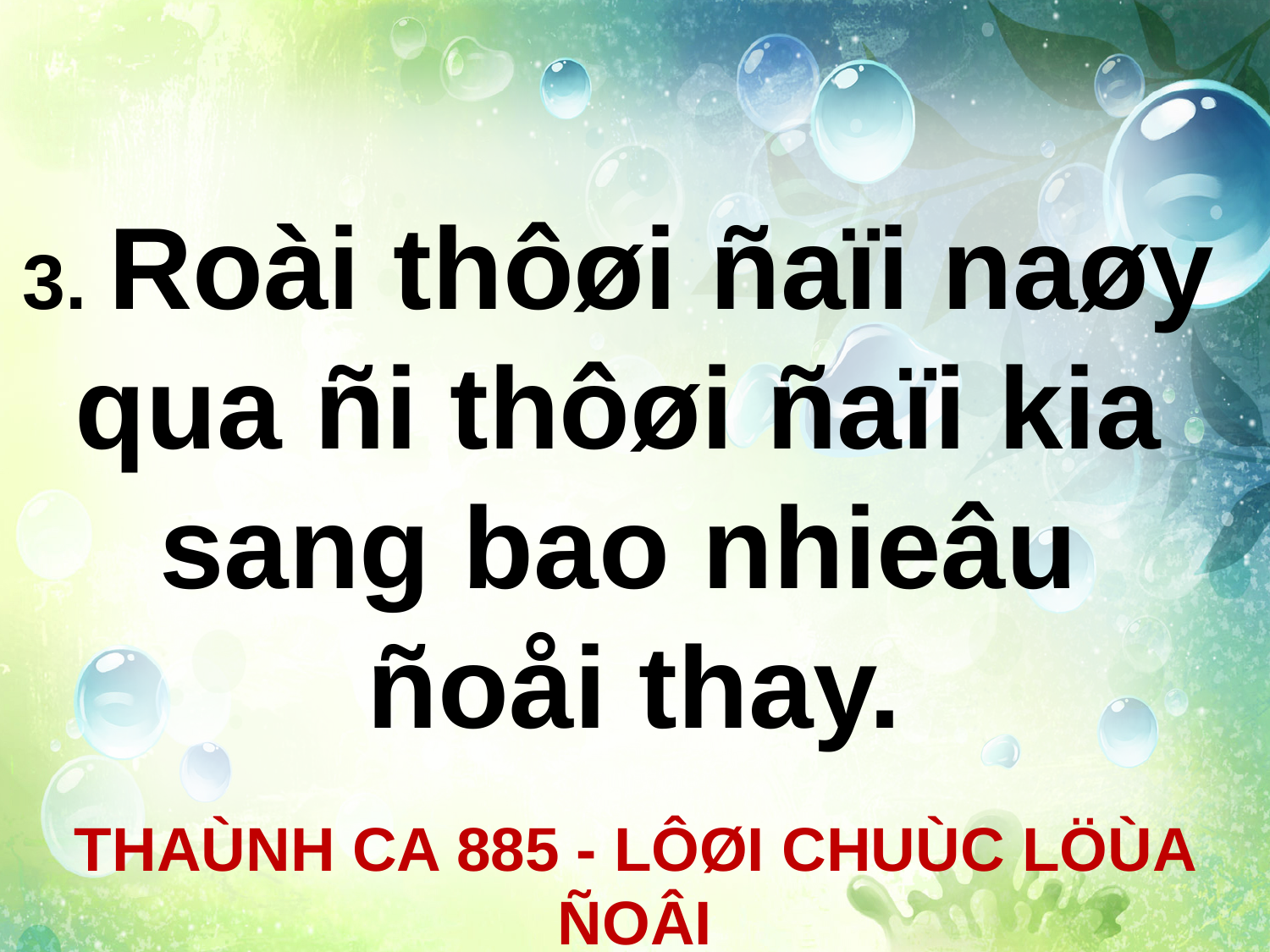

3. Roài thôøi ñaïi naøy
qua ñi thôøi ñaïi kia
sang bao nhieâu
ñoåi thay.
THAÙNH CA 885 - LÔØI CHUÙC LÖÙA ÑOÂI